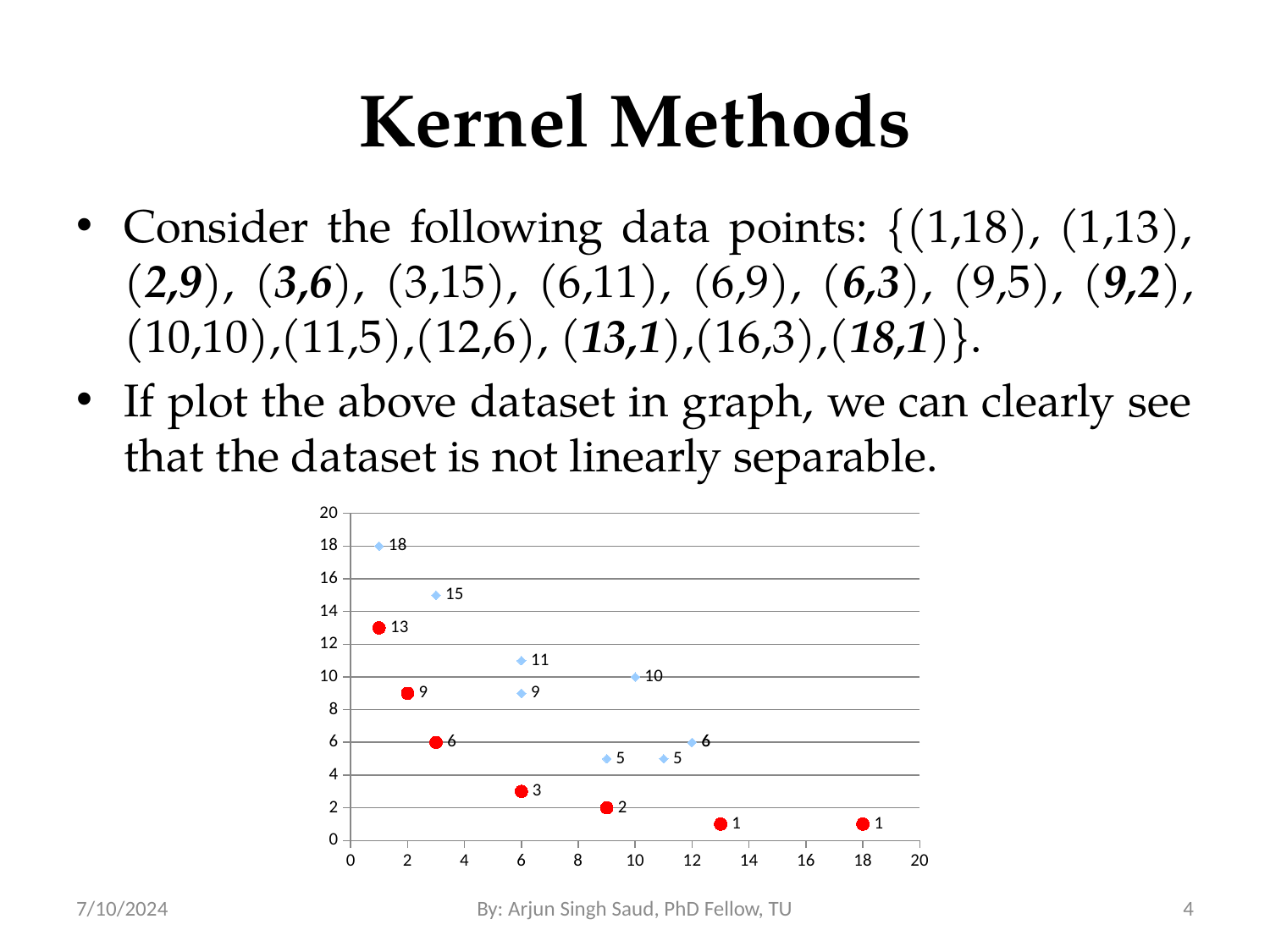

# Kernel Methods
Consider the following data points: {(1,18), (1,13), (2,9), (3,6), (3,15), (6,11), (6,9), (6,3), (9,5), (9,2), (10,10),(11,5),(12,6), (13,1),(16,3),(18,1)}.
If plot the above dataset in graph, we can clearly see that the dataset is not linearly separable.

### Chart

| Category | y |
|---|---|

7/10/2024
By: Arjun Singh Saud, PhD Fellow, TU
4